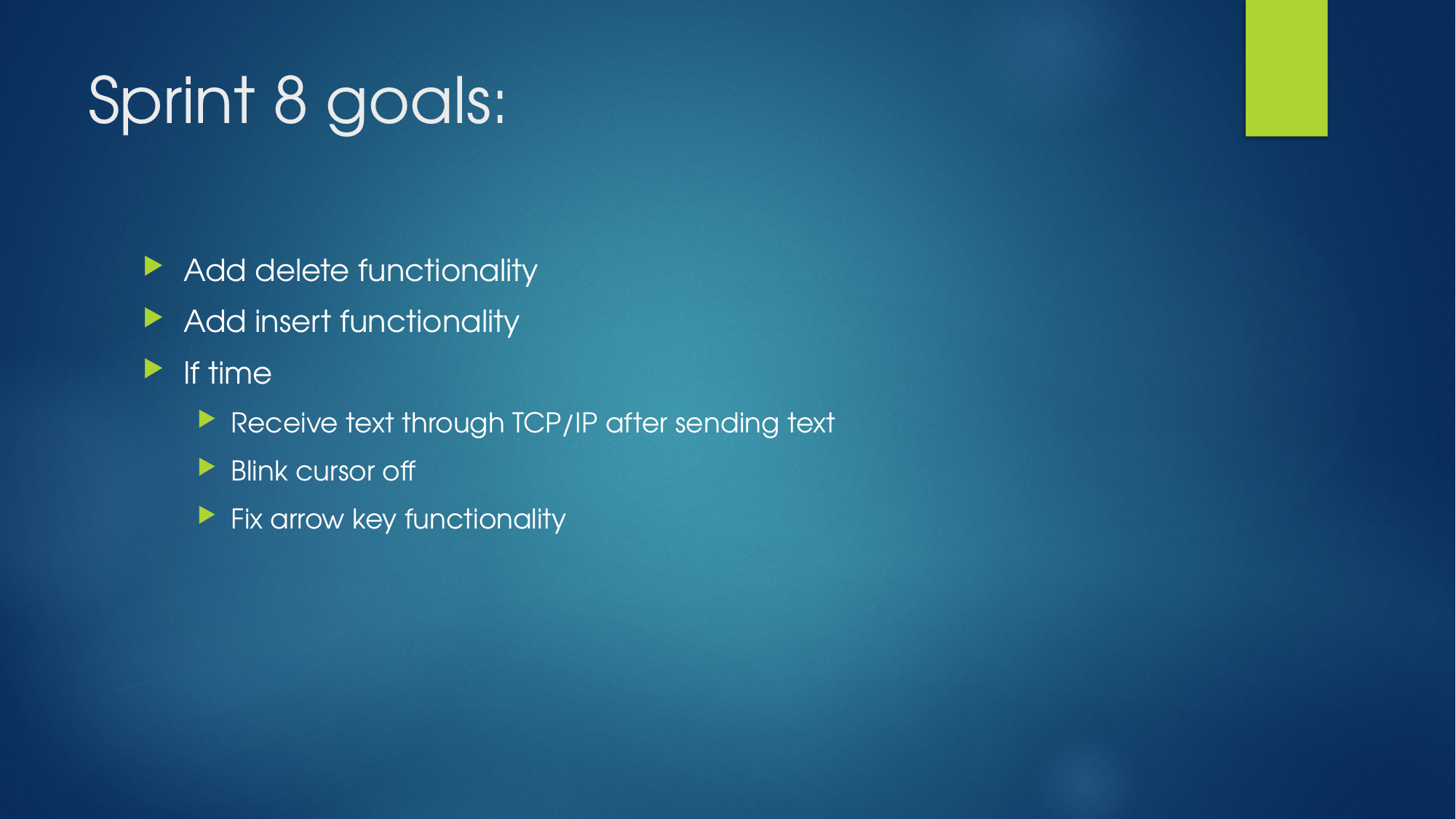

# Sprint 8 goals:
Add delete functionality
Add insert functionality
If time
Receive text through TCP/IP after sending text
Blink cursor off
Fix arrow key functionality